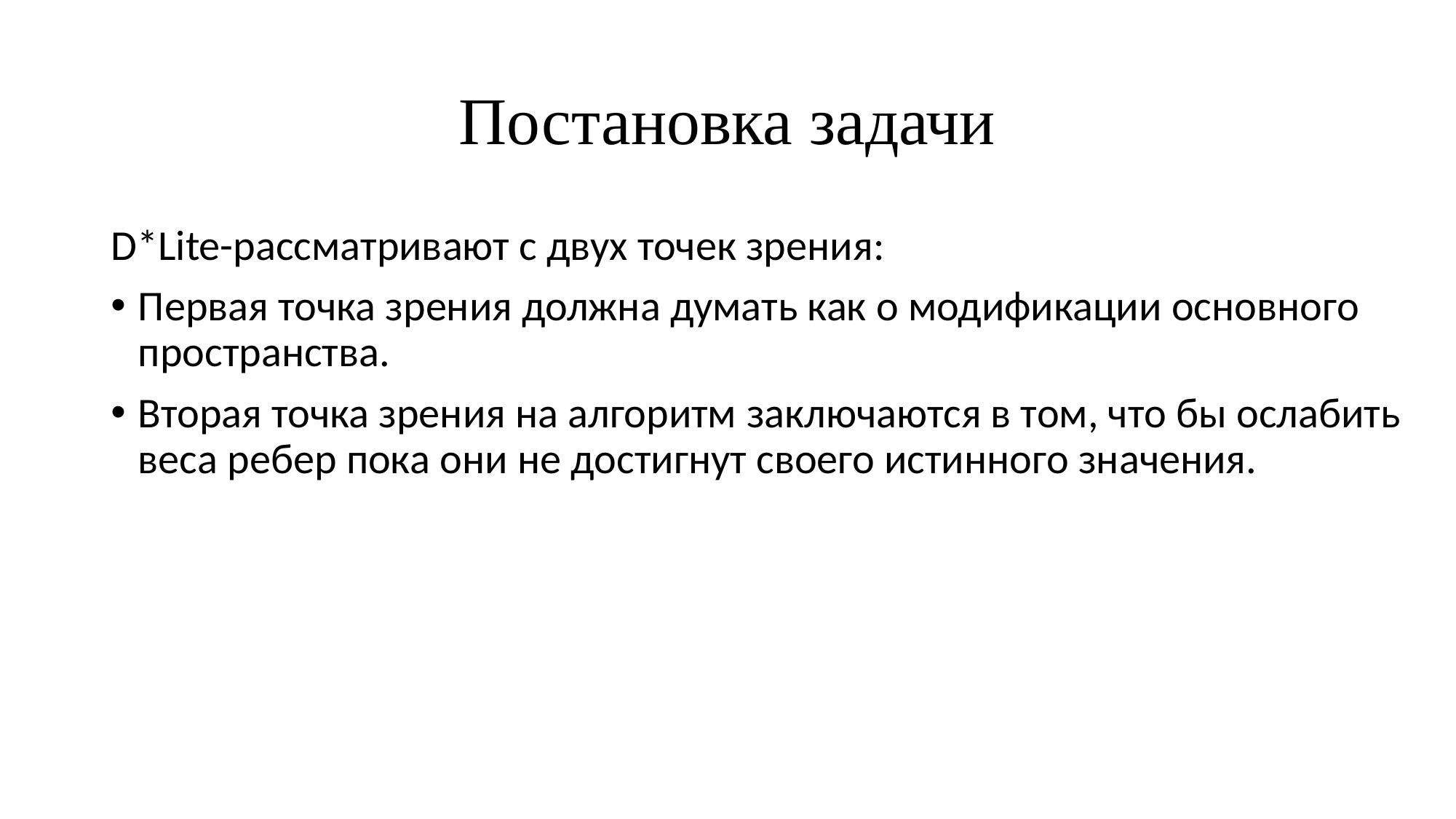

# Постановка задачи
D*Lite-рассматривают с двух точек зрения:
Первая точка зрения должна думать как о модификации основного пространства.
Вторая точка зрения на алгоритм заключаются в том, что бы ослабить веса ребер пока они не достигнут своего истинного значения.